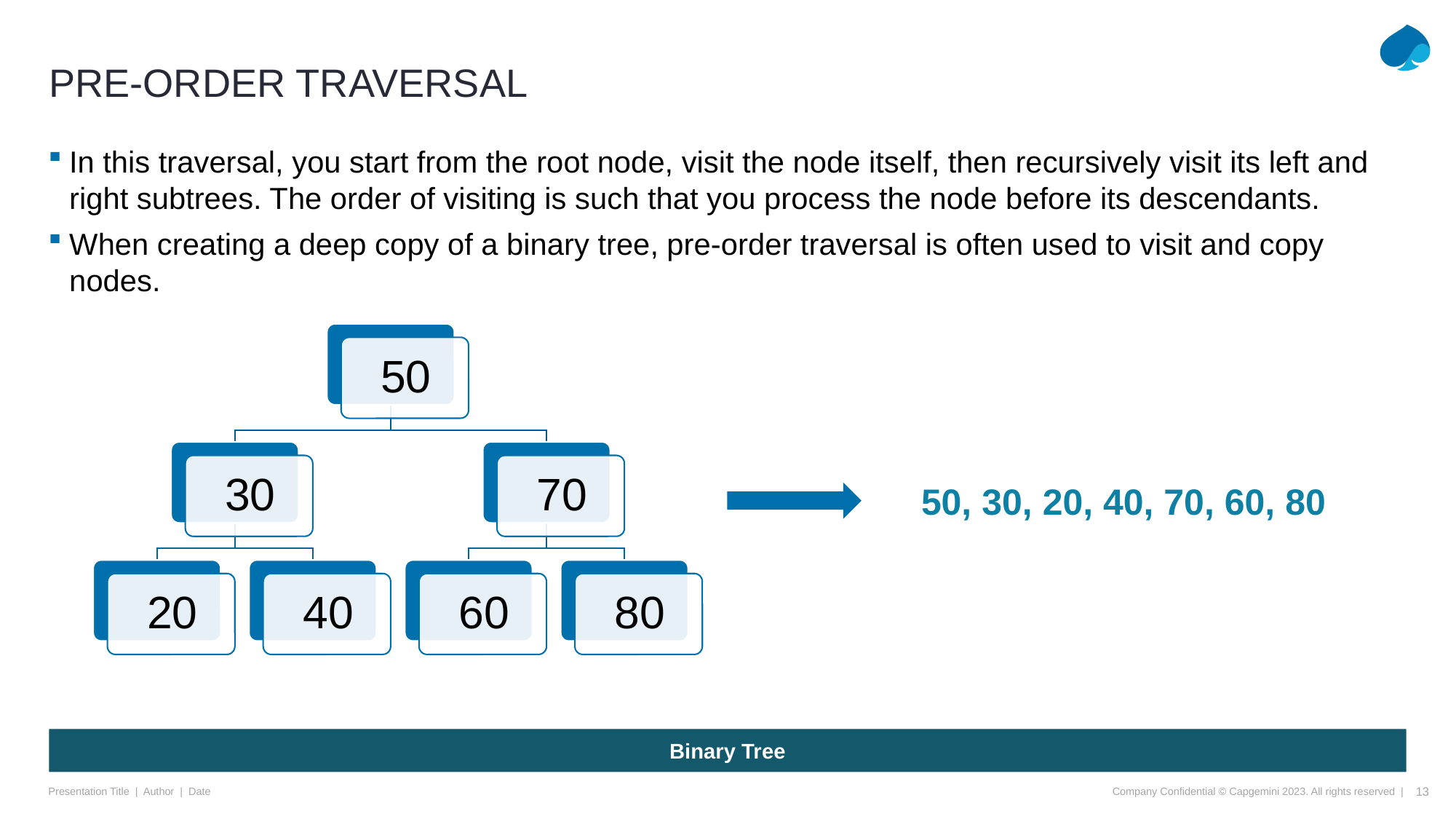

# PRE-order TRAVERSAL
In this traversal, you start from the root node, visit the node itself, then recursively visit its left and right subtrees. The order of visiting is such that you process the node before its descendants.
When creating a deep copy of a binary tree, pre-order traversal is often used to visit and copy nodes.

50
30
20
40
70
60
80
50, 30, 20, 40, 70, 60, 80

Binary Tree